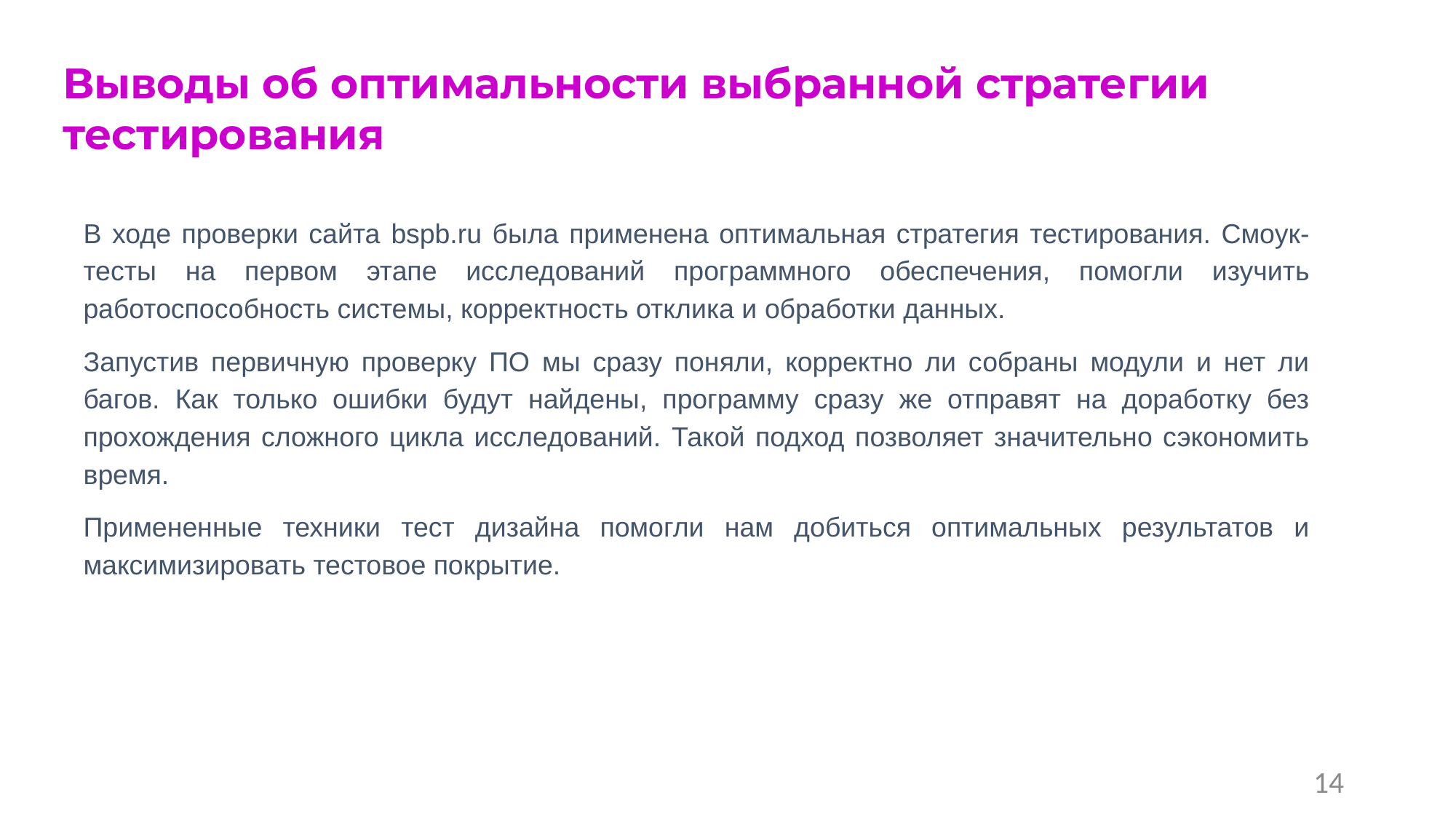

Выводы об оптимальности выбранной стратегии тестирования
В ходе проверки сайта bspb.ru была применена оптимальная стратегия тестирования. Смоук-тесты на первом этапе исследований программного обеспечения, помогли изучить работоспособность системы, корректность отклика и обработки данных.
Запустив первичную проверку ПО мы сразу поняли, корректно ли собраны модули и нет ли багов. Как только ошибки будут найдены, программу сразу же отправят на доработку без прохождения сложного цикла исследований. Такой подход позволяет значительно сэкономить время.
Примененные техники тест дизайна помогли нам добиться оптимальных результатов и максимизировать тестовое покрытие.
14